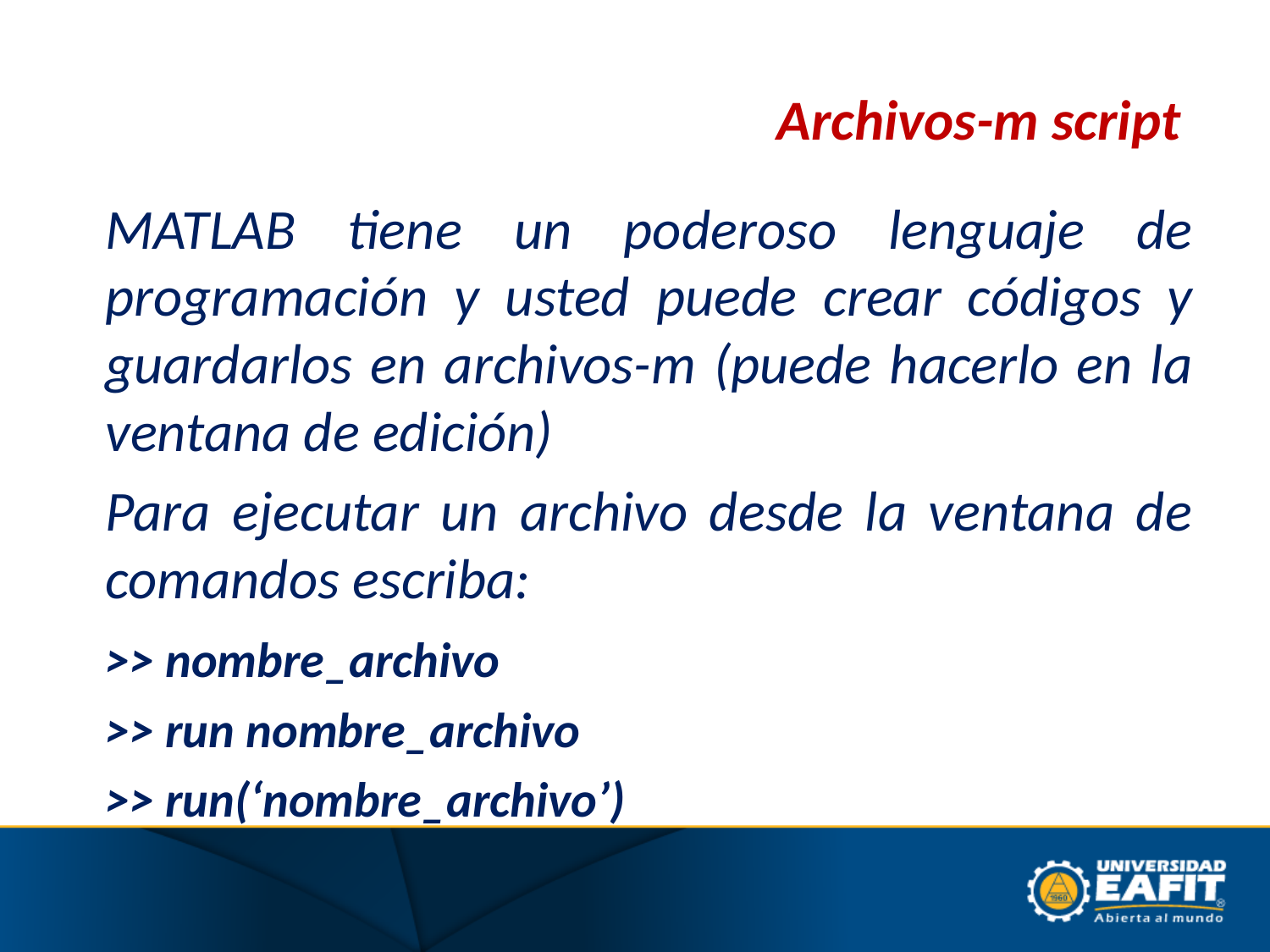

# Archivos-m script
	MATLAB tiene un poderoso lenguaje de programación y usted puede crear códigos y guardarlos en archivos-m (puede hacerlo en la ventana de edición)
	Para ejecutar un archivo desde la ventana de comandos escriba:
	>> nombre_archivo
	>> run nombre_archivo
	>> run(‘nombre_archivo’)